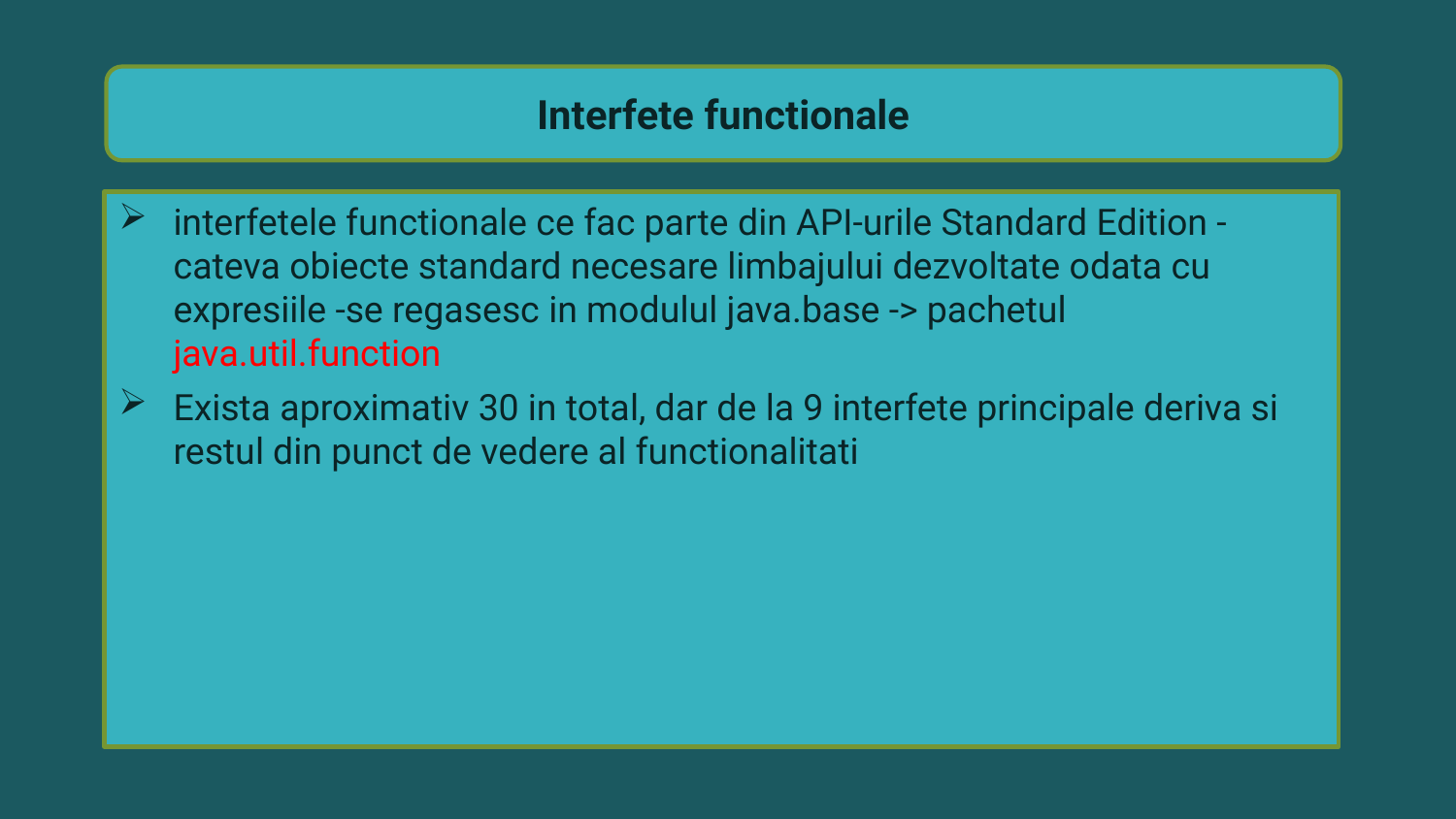

Interfete functionale
interfetele functionale ce fac parte din API-urile Standard Edition - cateva obiecte standard necesare limbajului dezvoltate odata cu expresiile -se regasesc in modulul java.base -> pachetul java.util.function
Exista aproximativ 30 in total, dar de la 9 interfete principale deriva si restul din punct de vedere al functionalitati